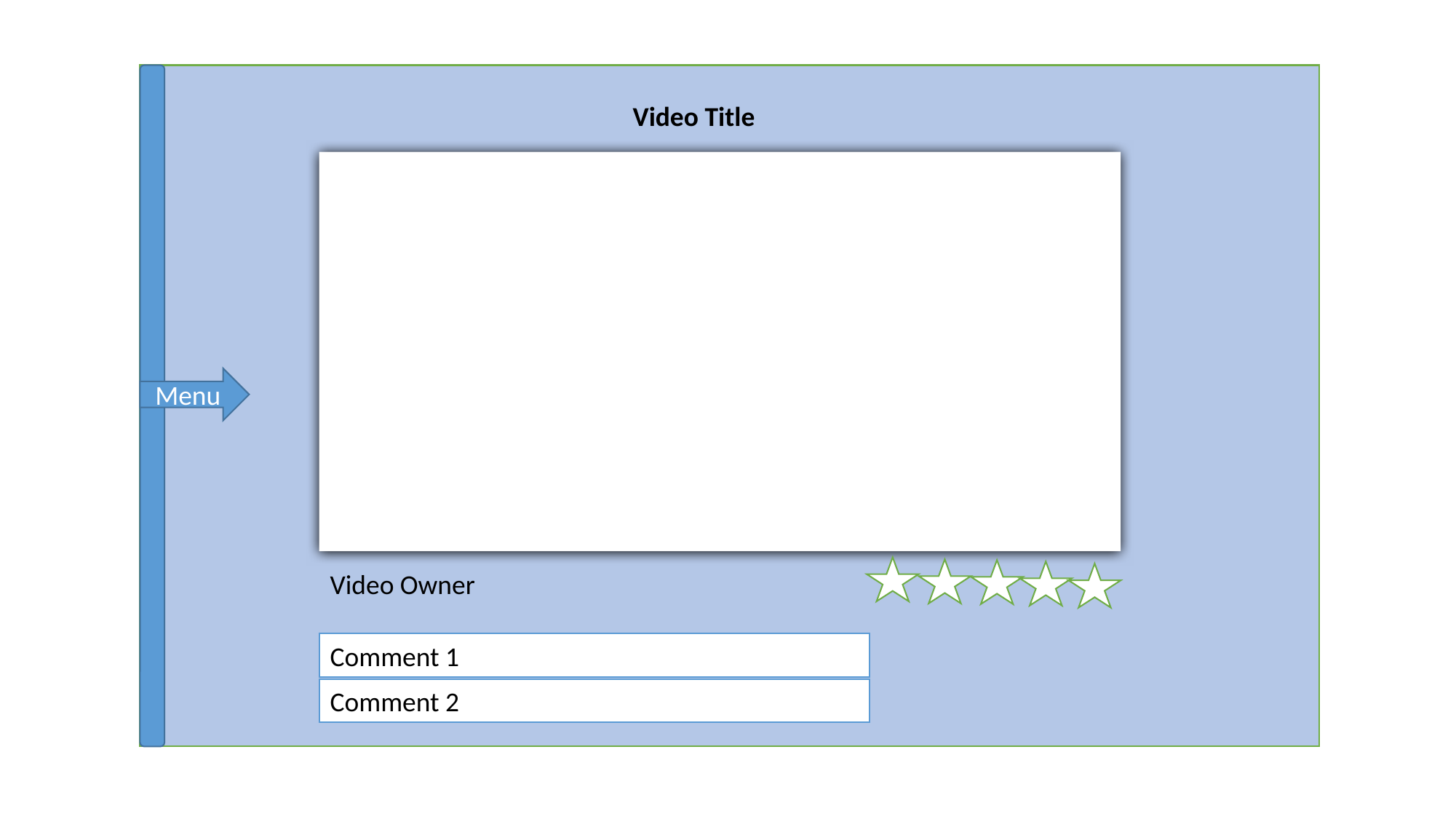

Video Title

Menu

Video Owner

Comment 1
Comment 2